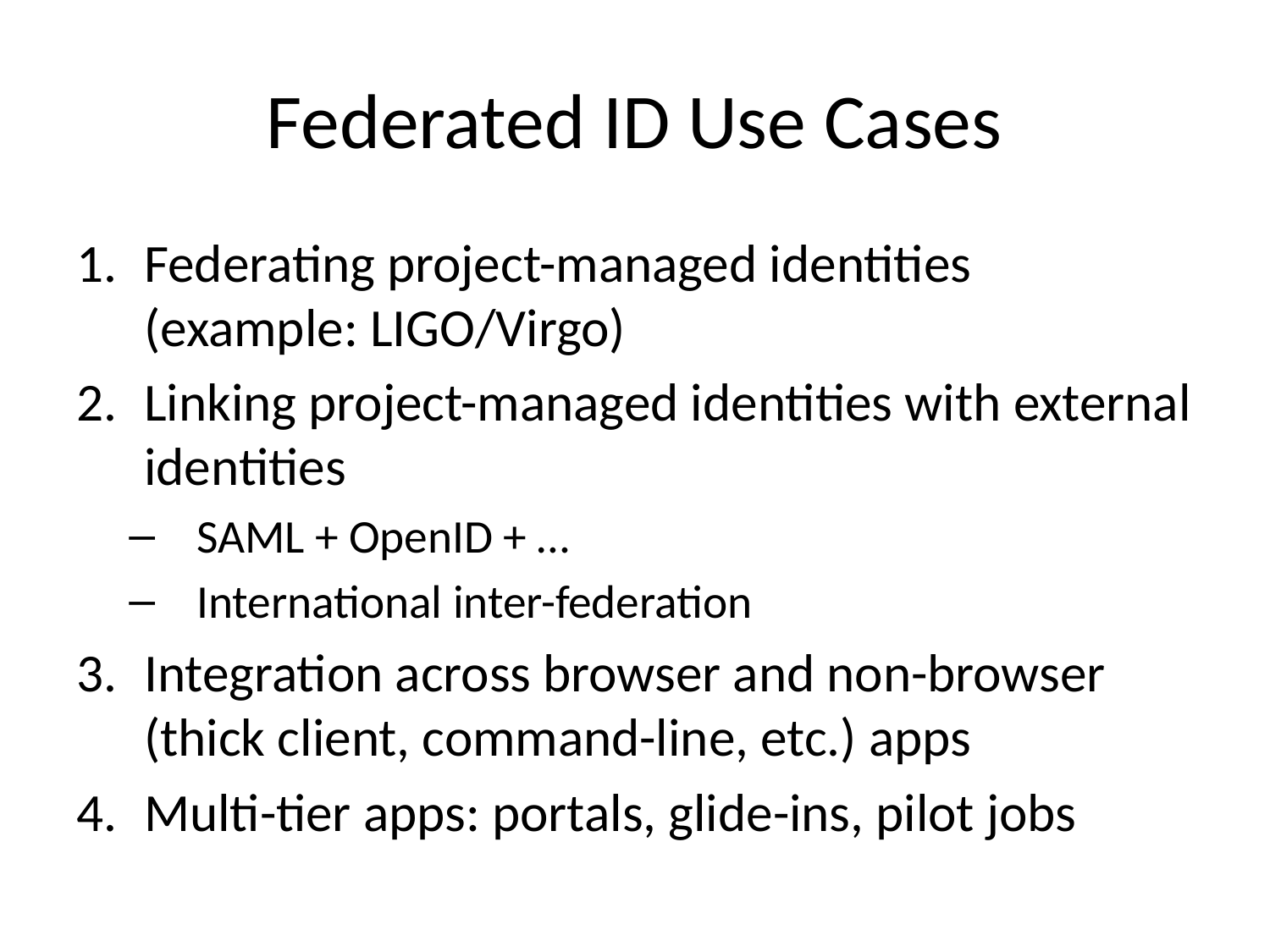

# Federated ID Use Cases
Federating project-managed identities (example: LIGO/Virgo)
Linking project-managed identities with external identities
SAML + OpenID + …
International inter-federation
Integration across browser and non-browser (thick client, command-line, etc.) apps
Multi-tier apps: portals, glide-ins, pilot jobs